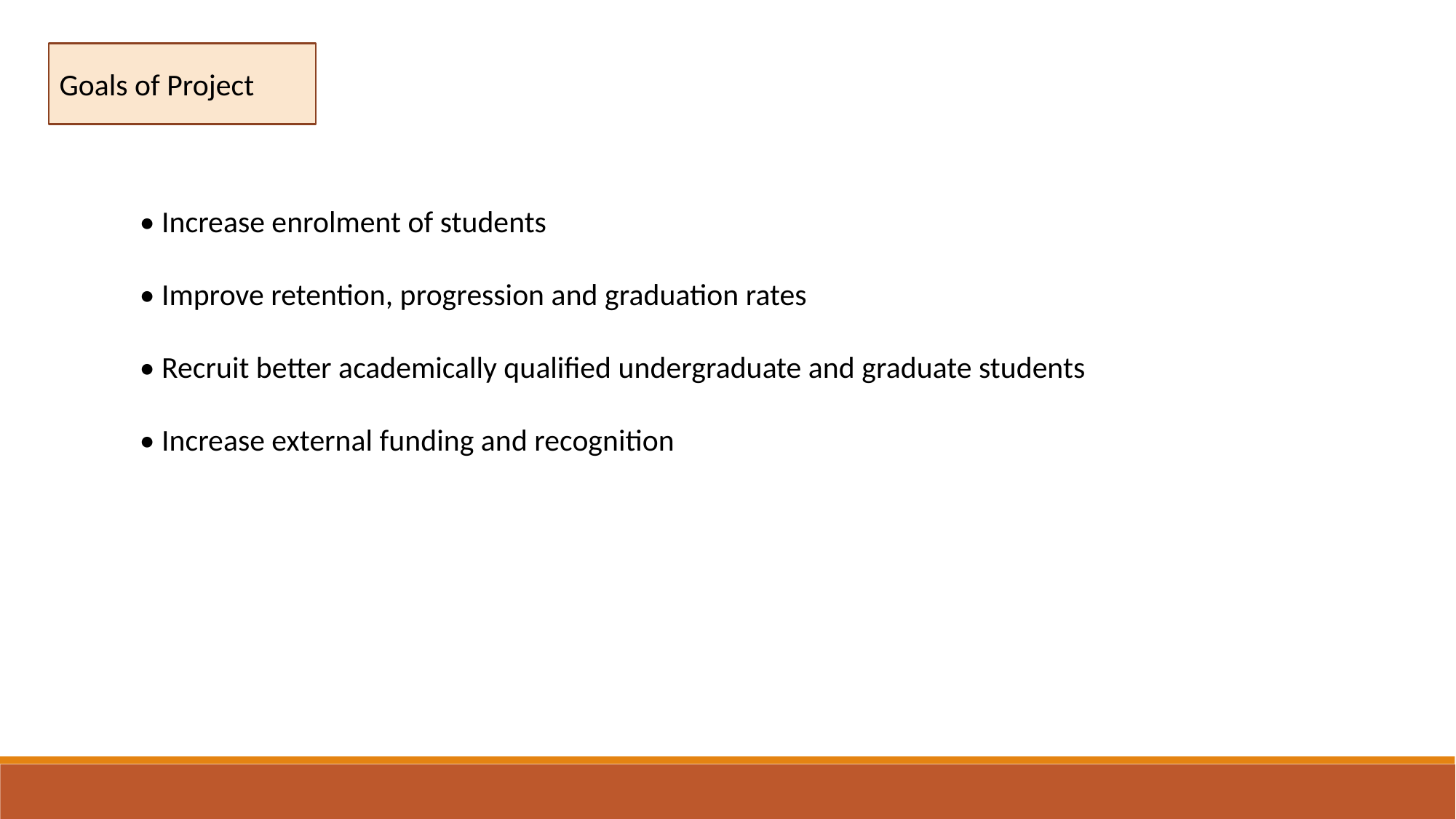

Goals of Project
• Increase enrolment of students

• Improve retention, progression and graduation rates

• Recruit better academically qualified undergraduate and graduate students

• Increase external funding and recognition